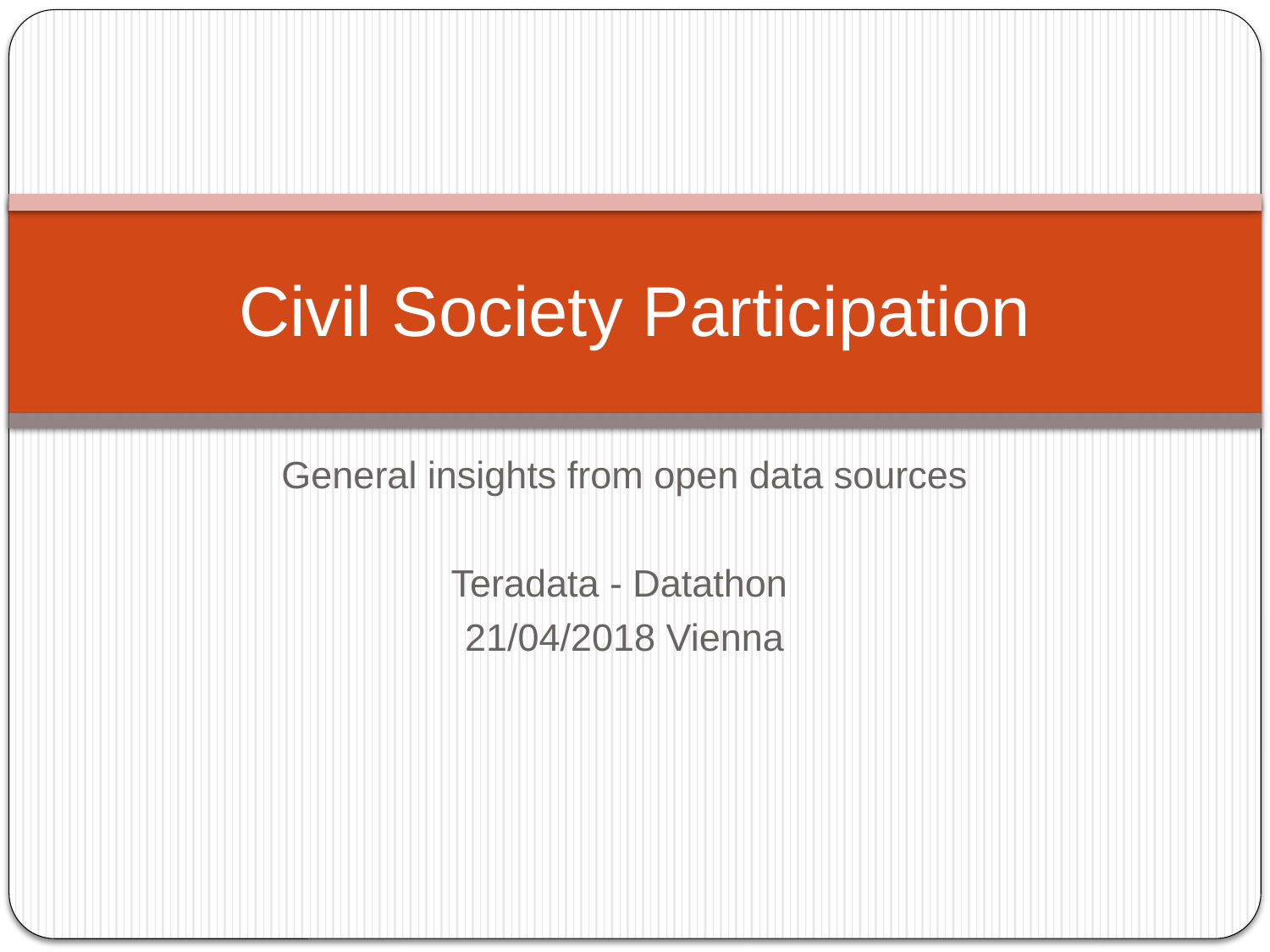

# Civil Society Participation
General insights from open data sources

Teradata - Datathon
21/04/2018 Vienna